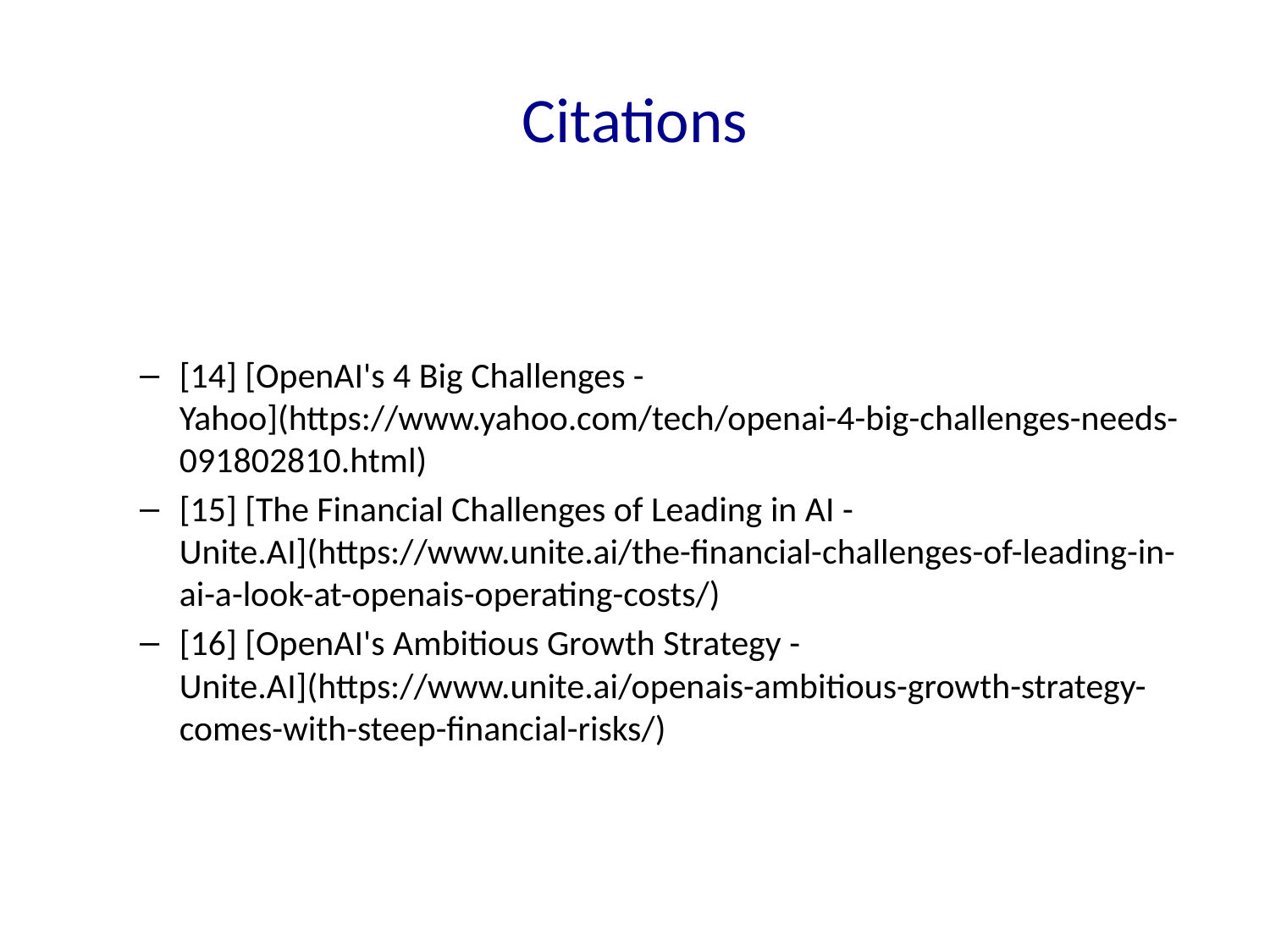

# Citations

[14] [OpenAI's 4 Big Challenges - Yahoo](https://www.yahoo.com/tech/openai-4-big-challenges-needs-091802810.html)
[15] [The Financial Challenges of Leading in AI - Unite.AI](https://www.unite.ai/the-financial-challenges-of-leading-in-ai-a-look-at-openais-operating-costs/)
[16] [OpenAI's Ambitious Growth Strategy - Unite.AI](https://www.unite.ai/openais-ambitious-growth-strategy-comes-with-steep-financial-risks/)